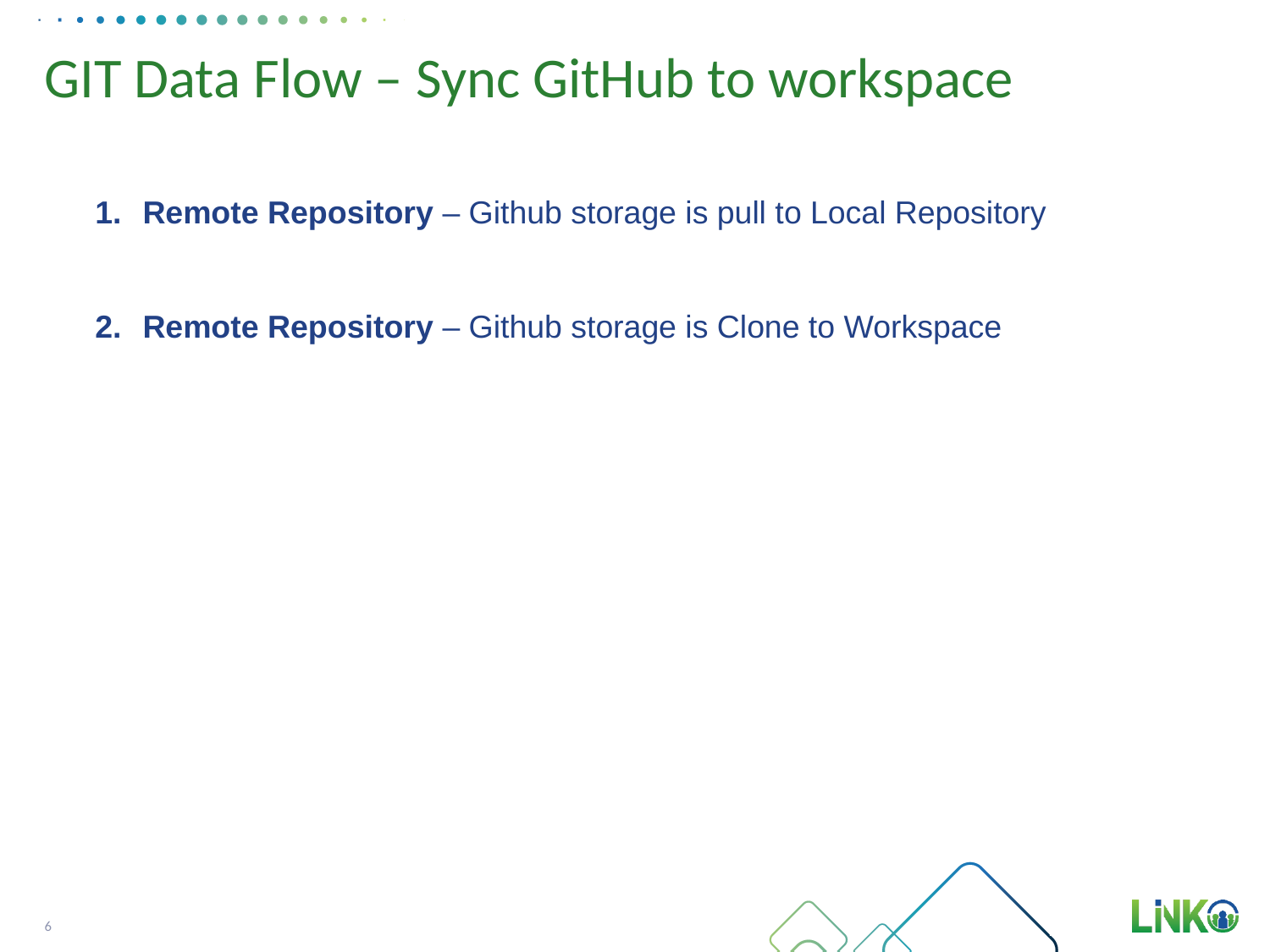

# GIT Data Flow – Sync GitHub to workspace
Remote Repository – Github storage is pull to Local Repository

Remote Repository – Github storage is Clone to Workspace

6